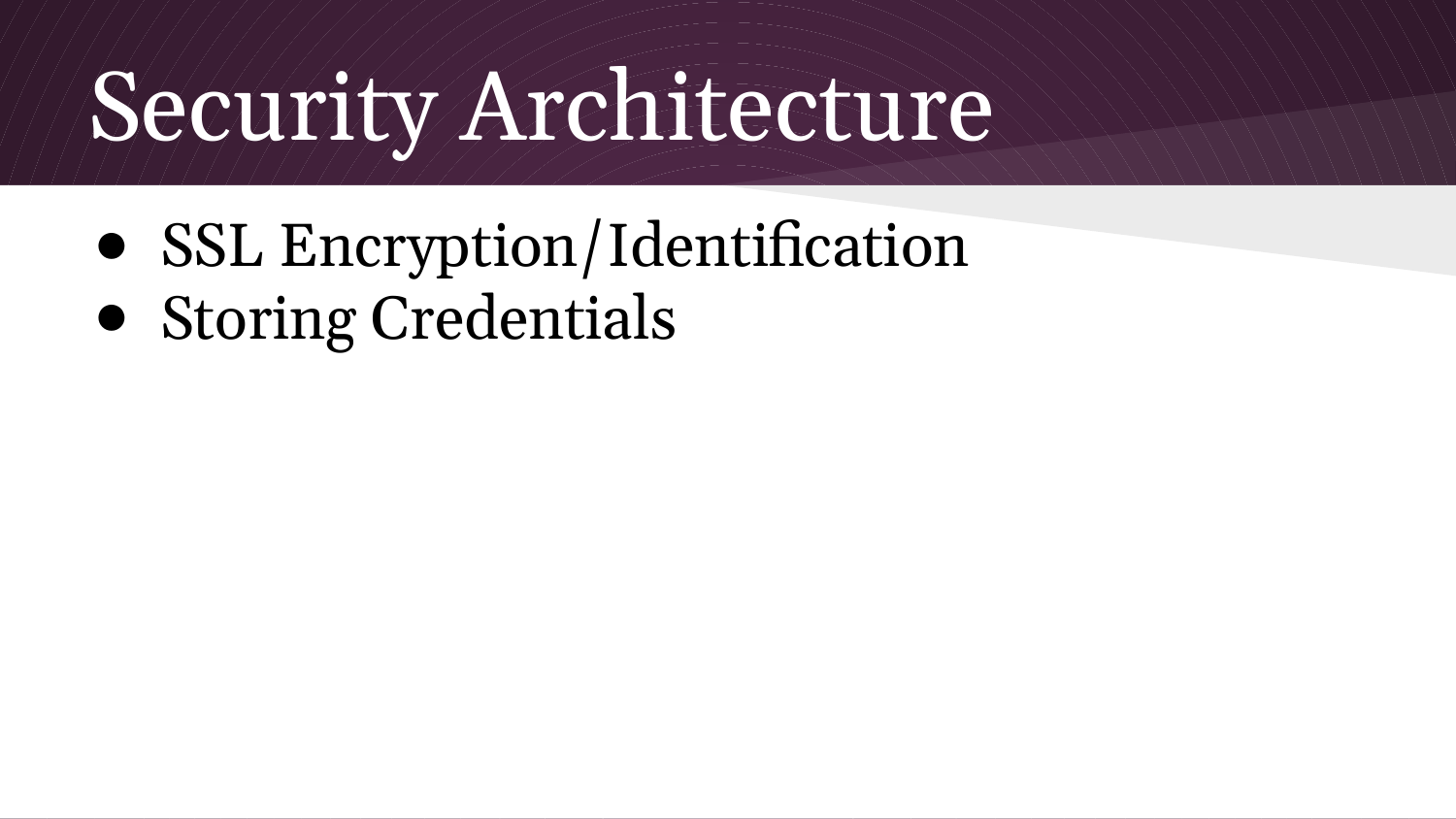

# Security Architecture
SSL Encryption/Identification
Storing Credentials